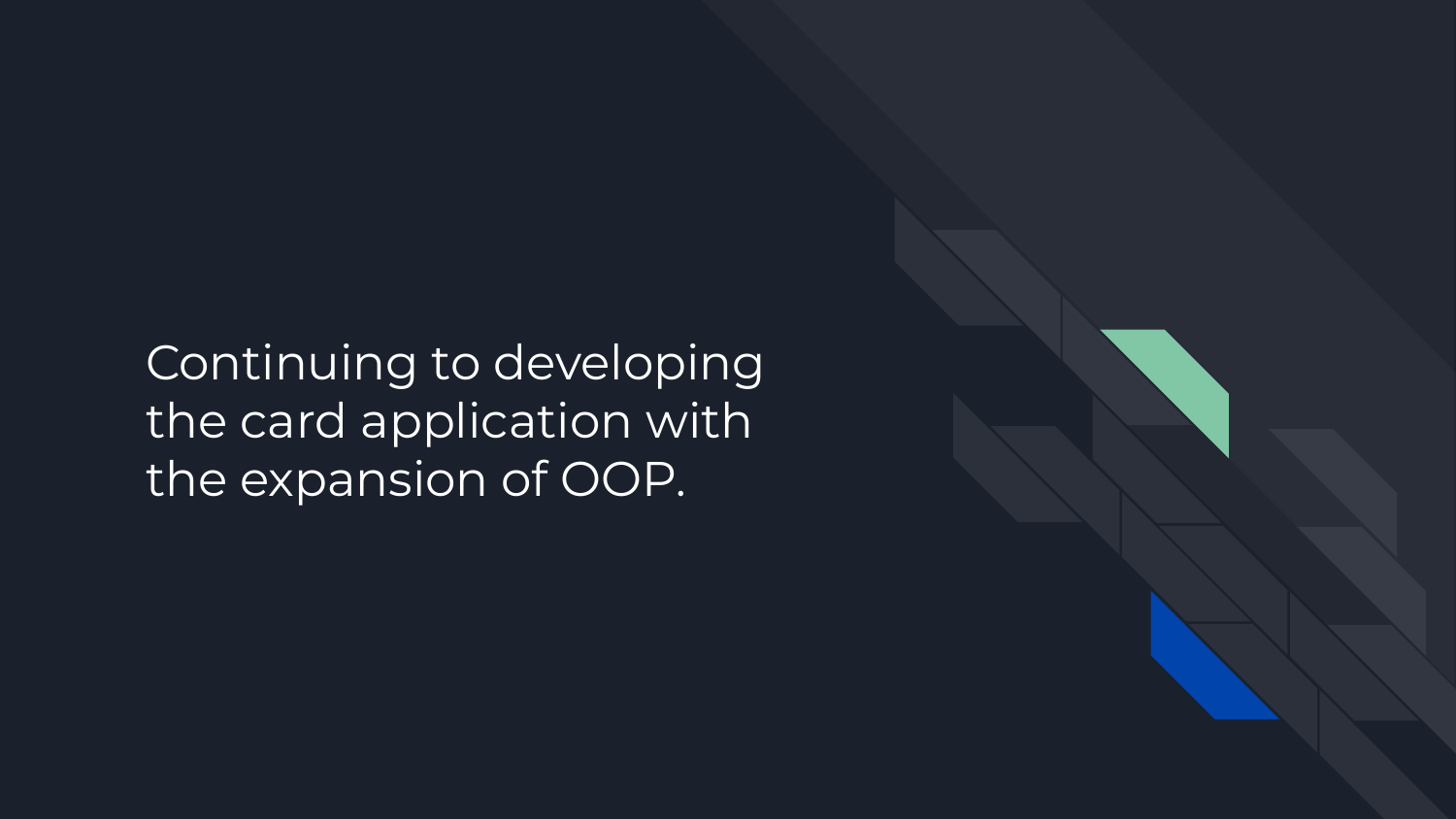

# Continuing to developing the card application with the expansion of OOP.